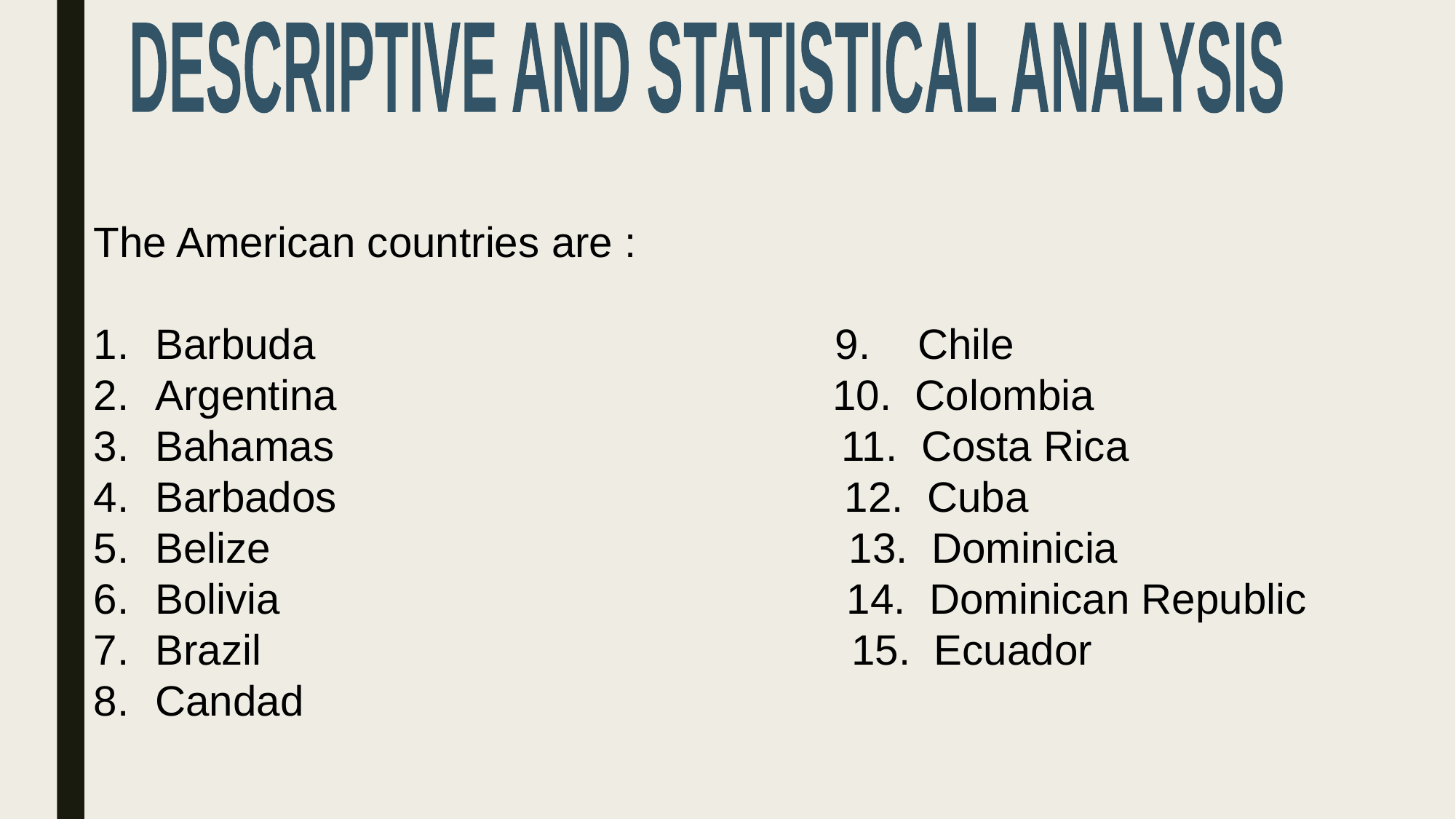

DESCRIPTIVE AND STATISTICAL ANALYSIS
The American countries are :

Barbuda                                            9.    Chile
Argentina                                          10.  Colombia
Bahamas                                           11.  Costa Rica
Barbados                                           12.  Cuba
Belize                                                 13.  Dominicia
Bolivia                                                14.  Dominican Republic
Brazil                                                  15.  Ecuador
Candad